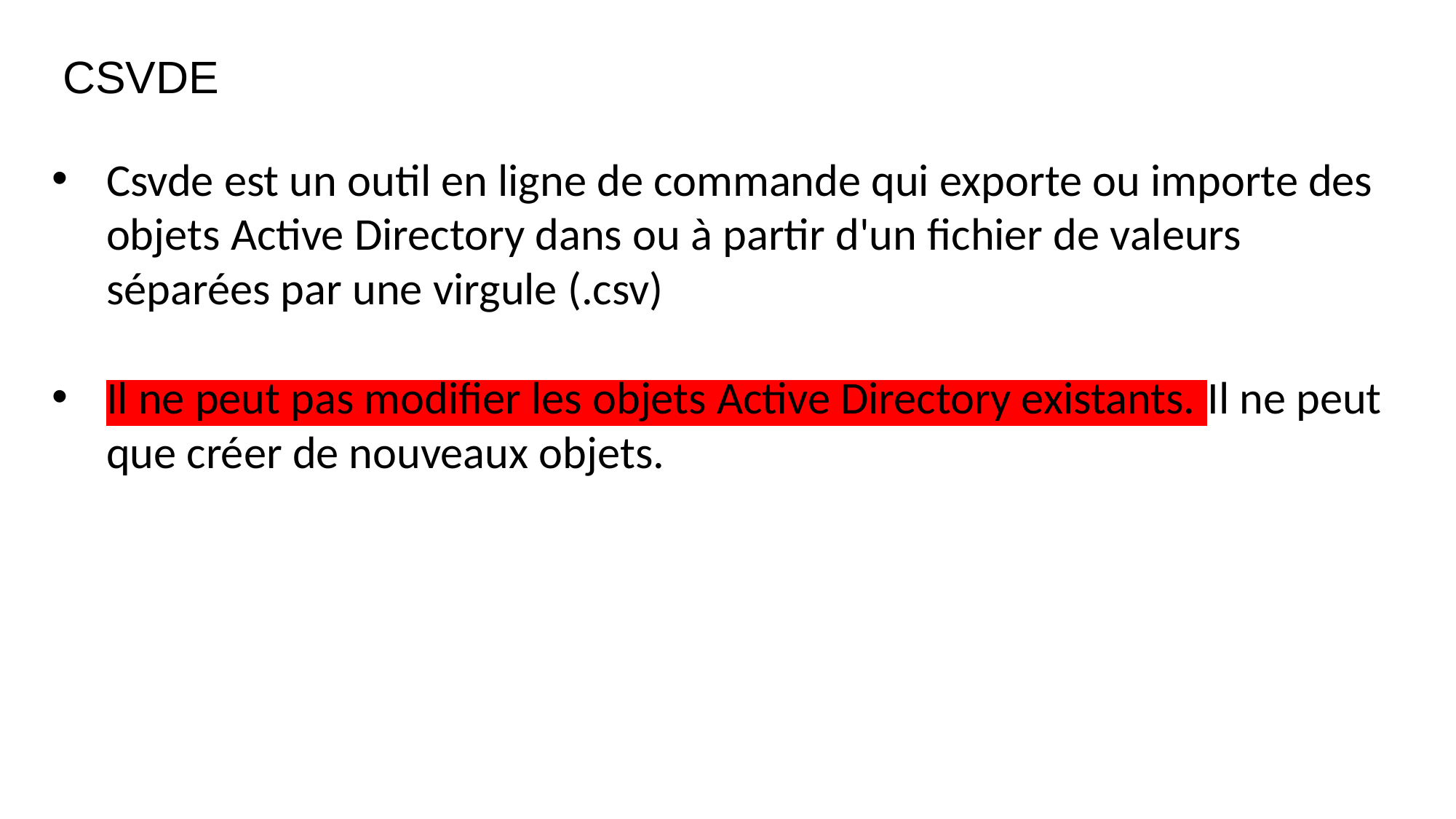

CSVDE
Csvde est un outil en ligne de commande qui exporte ou importe des objets Active Directory dans ou à partir d'un fichier de valeurs séparées par une virgule (.csv)

Il ne peut pas modifier les objets Active Directory existants. Il ne peut que créer de nouveaux objets.